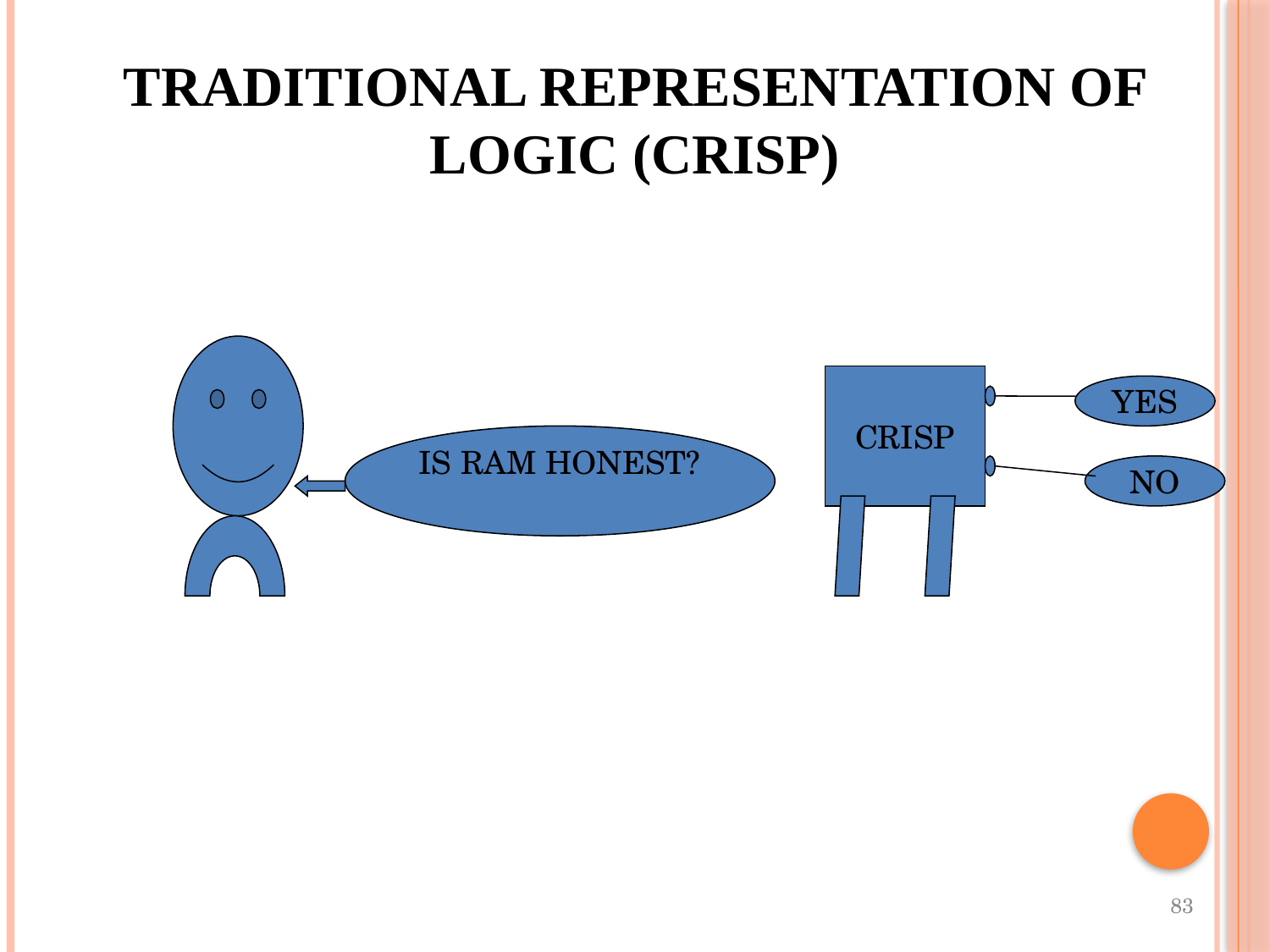

TRADITIONAL REPRESENTATION OF LOGIC (CRISP)

CRISP
YES

IS RAM HONEST?

NO

83